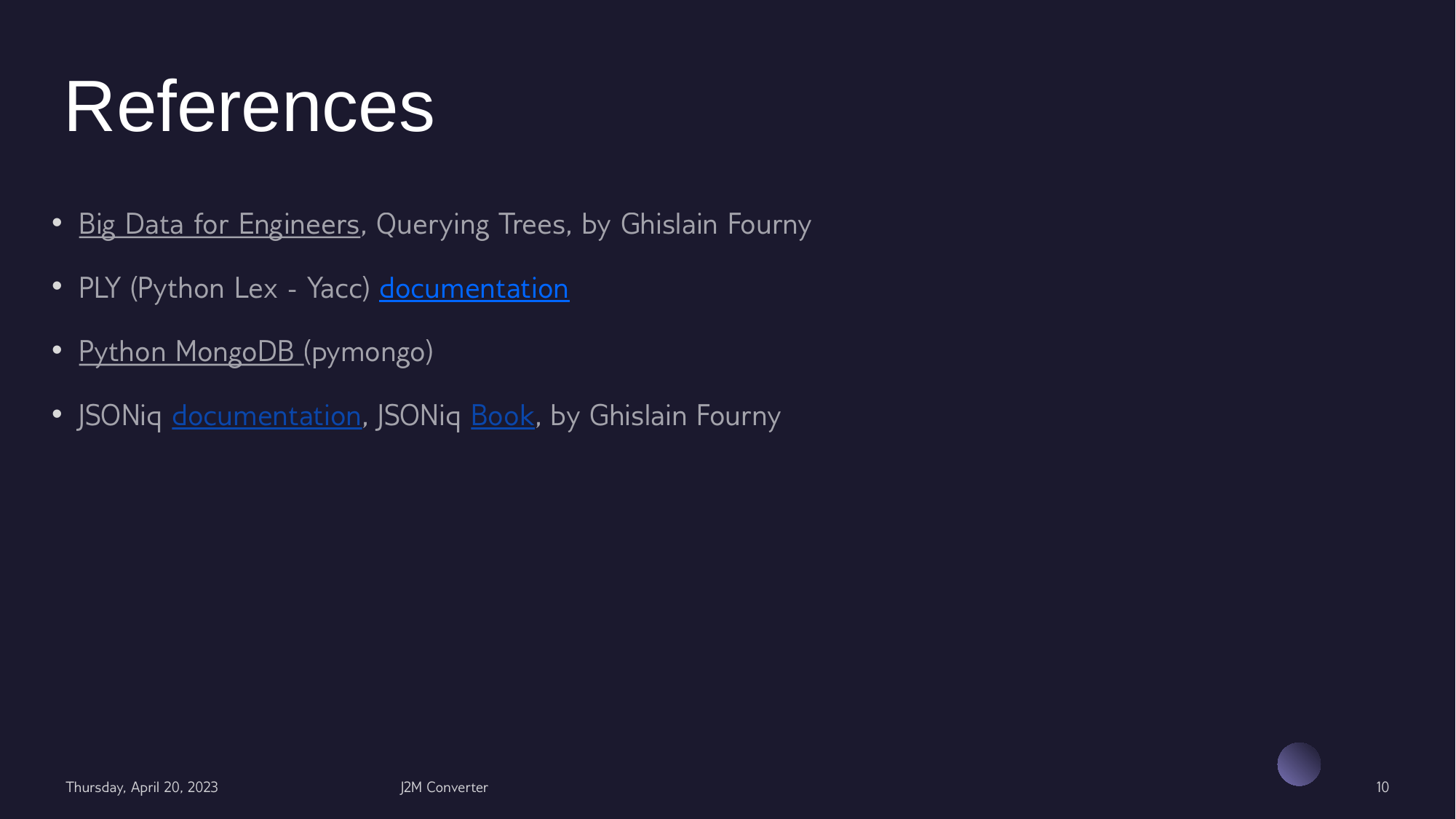

# References
Big Data for Engineers, Querying Trees, by Ghislain Fourny
PLY (Python Lex - Yacc) documentation
Python MongoDB (pymongo)
JSONiq documentation, JSONiq Book, by Ghislain Fourny

Thursday, April 20, 2023
J2M Converter
10